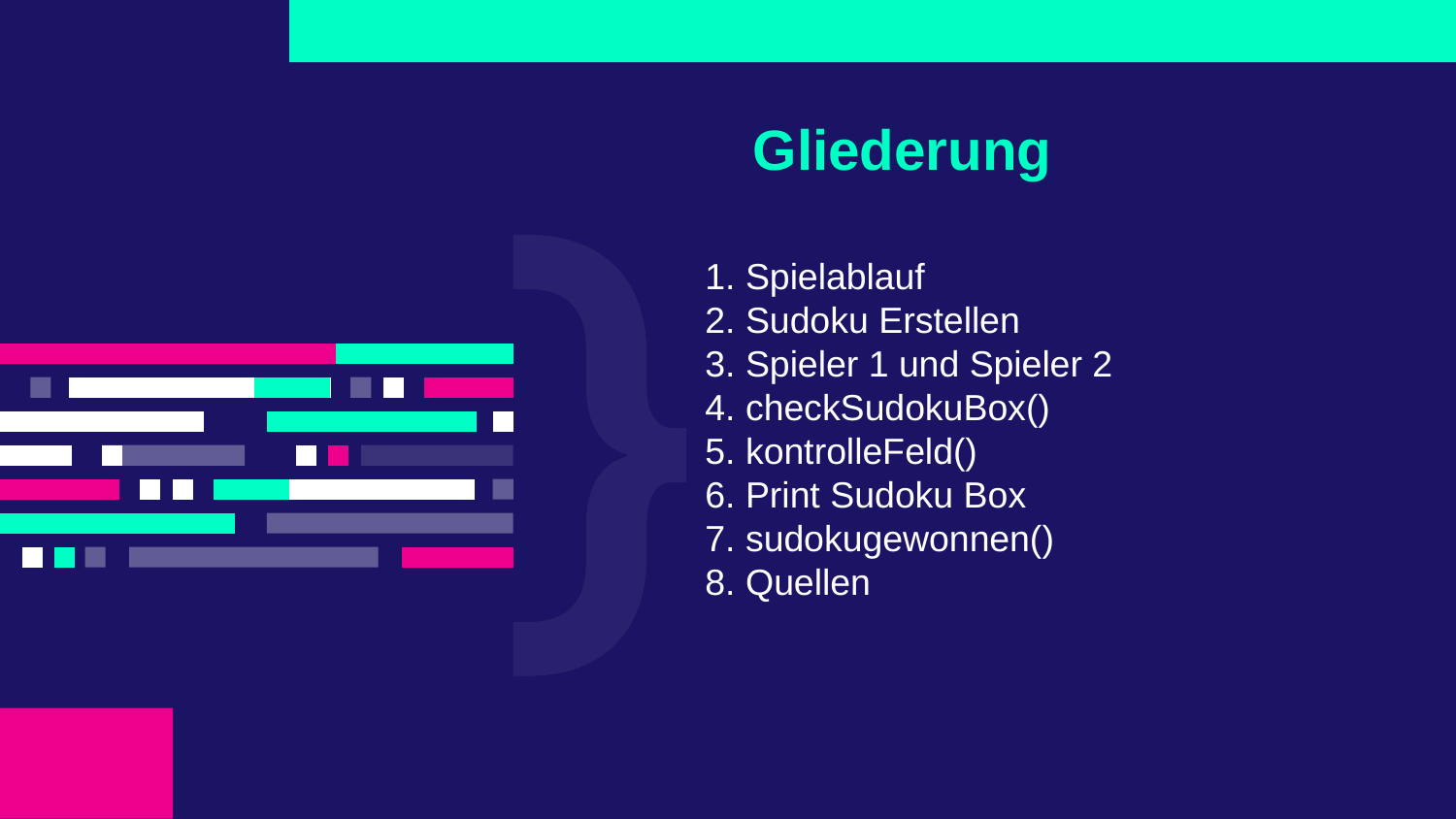

# Gliederung
1. Spielablauf
2. Sudoku Erstellen
3. Spieler 1 und Spieler 2
4. checkSudokuBox()
5. kontrolleFeld()
6. Print Sudoku Box
7. sudokugewonnen()
8. Quellen